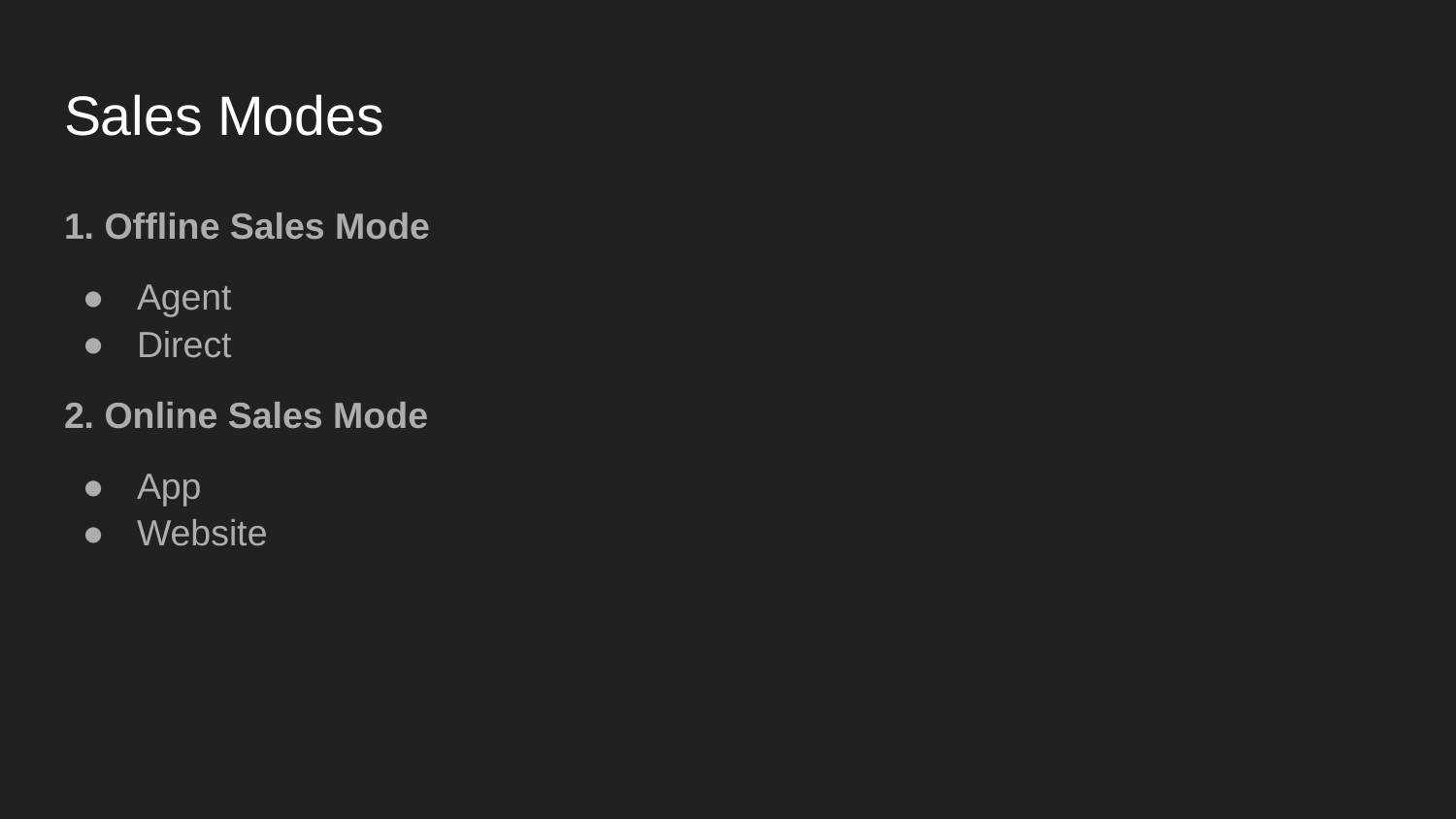

# Sales Modes
1. Offline Sales Mode
Agent
Direct
2. Online Sales Mode
App
Website